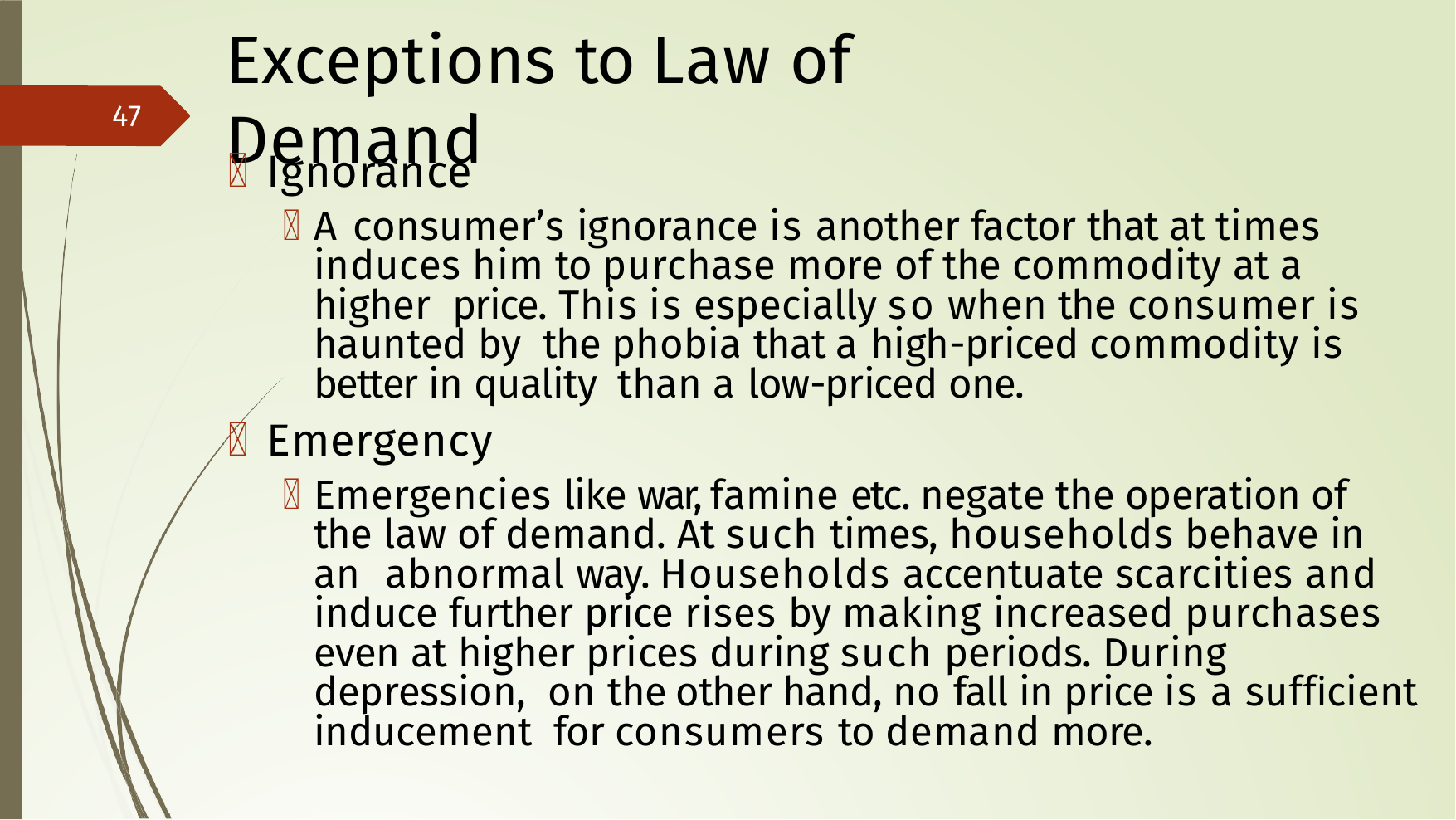

# Exceptions to Law of Demand
47
Ignorance
A consumer’s ignorance is another factor that at times  induces him to purchase more of the commodity at a higher  price. This is especially so when the consumer is haunted by  the phobia that a high-priced commodity is better in quality  than a low-priced one.
Emergency
Emergencies like war, famine etc. negate the operation of  the law of demand. At such times, households behave in an  abnormal way. Households accentuate scarcities and  induce further price rises by making increased purchases
even at higher prices during such periods. During depression,  on the other hand, no fall in price is a suﬃcient inducement  for consumers to demand more.